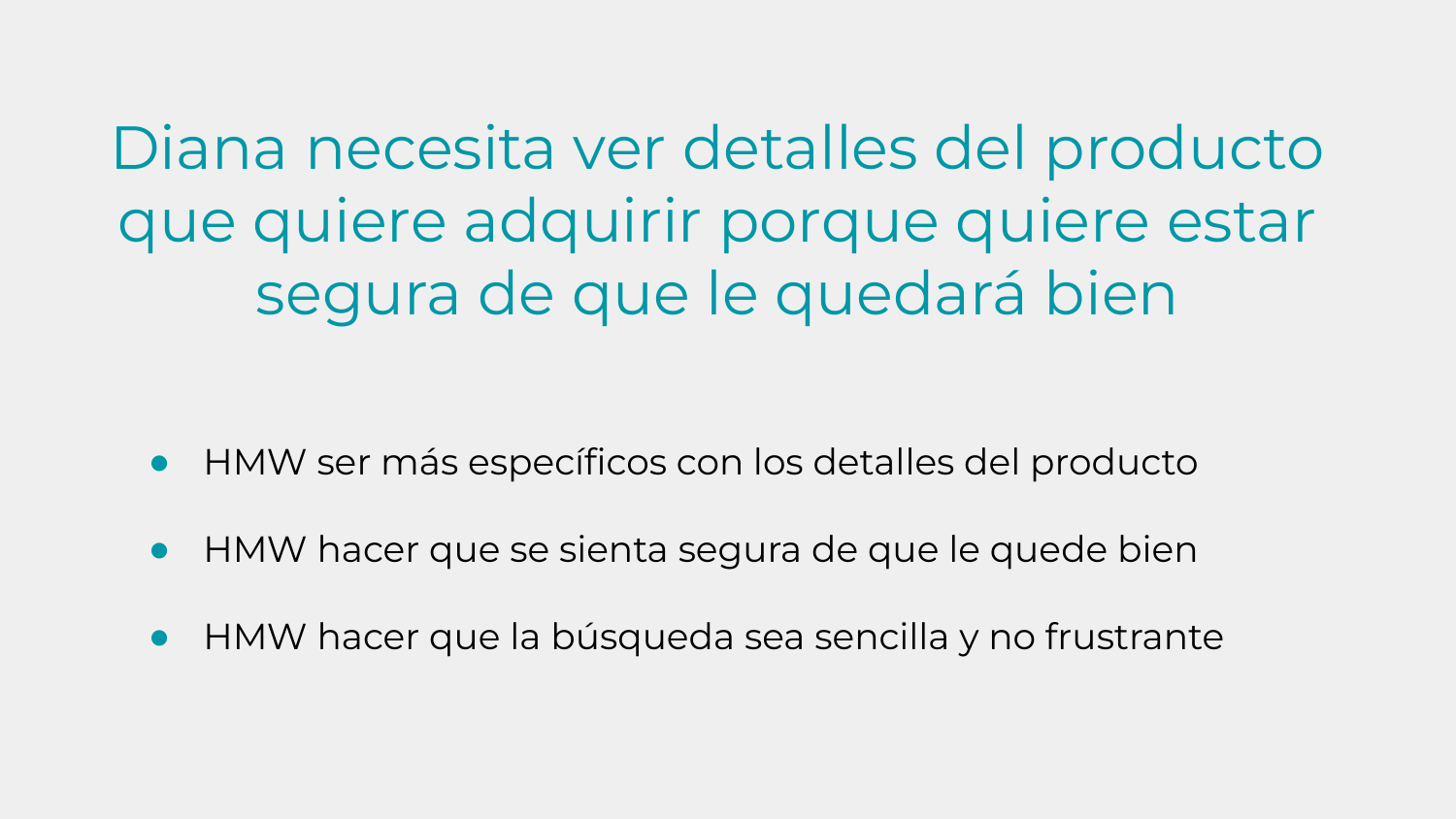

# Diana necesita ver detalles del producto que quiere adquirir porque quiere estar segura de que le quedará bien
HMW ser más específicos con los detalles del producto

HMW hacer que se sienta segura de que le quede bien

HMW hacer que la búsqueda sea sencilla y no frustrante